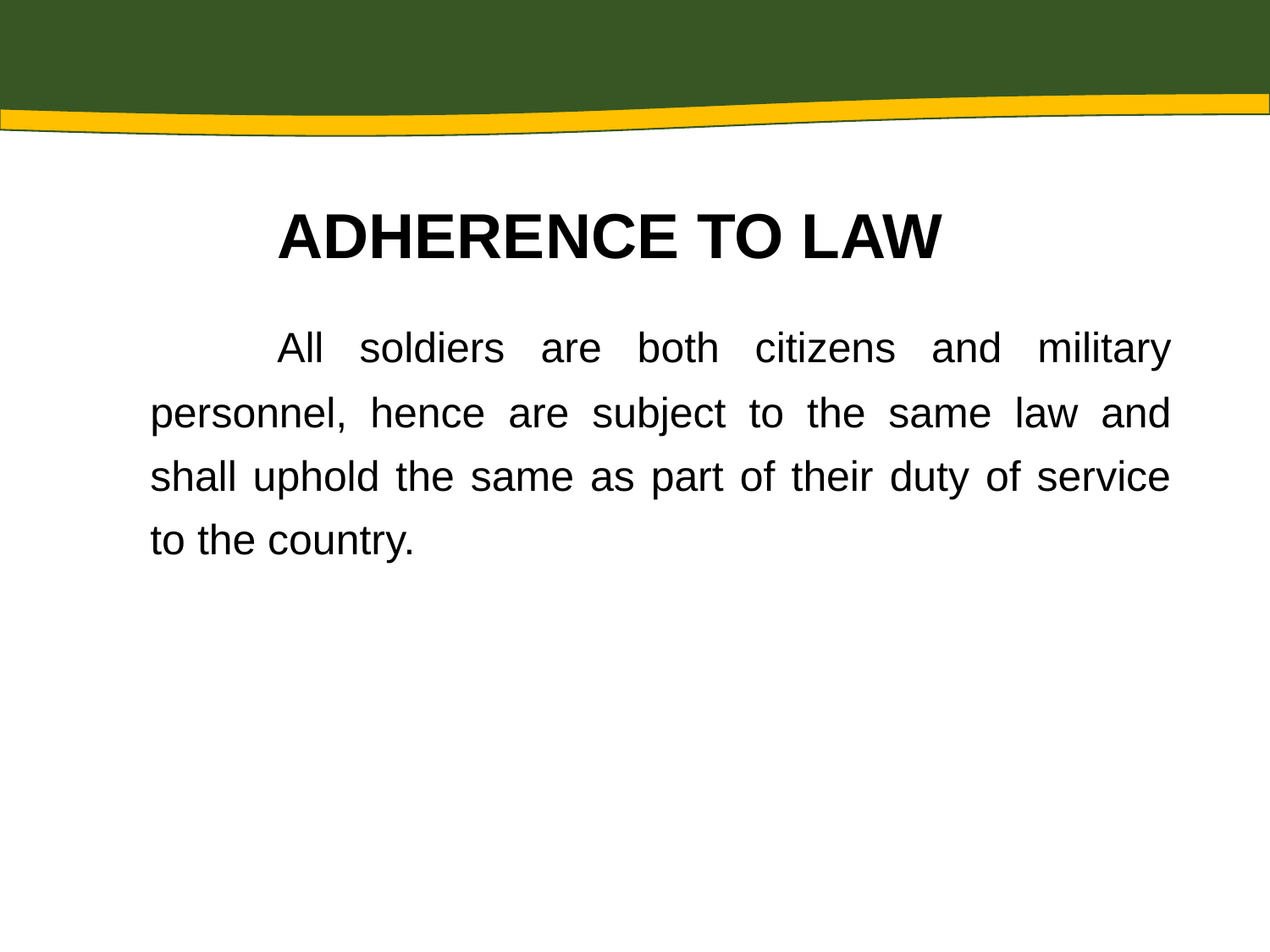

ADHERENCE TO LAW

	All soldiers are both citizens and military personnel, hence are subject to the same law and shall uphold the same as part of their duty of service to the country.